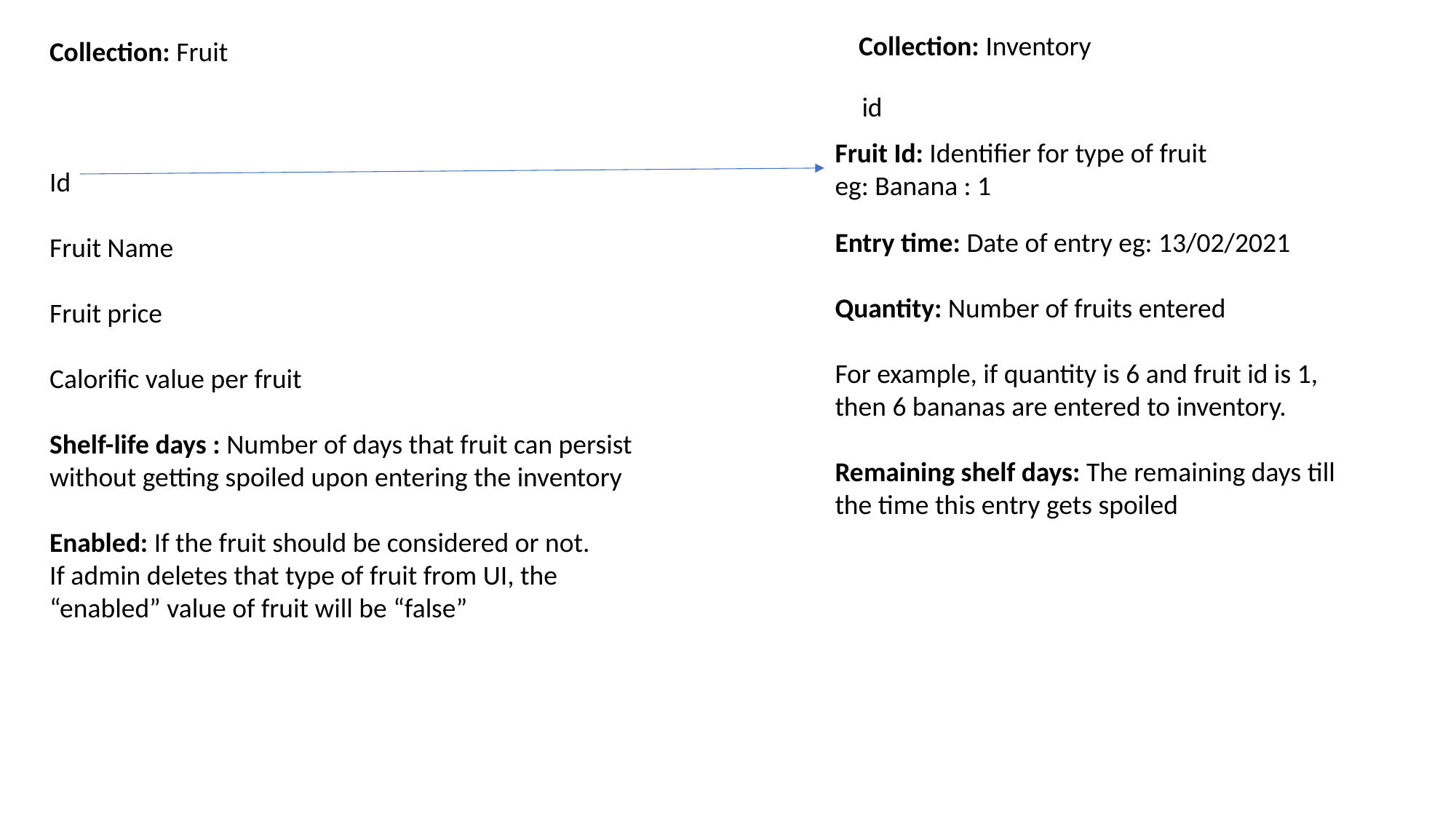

Collection: Inventory
Collection: Fruit
       id
Fruit Id: Identifier for type of fruit
eg: Banana : 1
Id

Fruit Name

Fruit price

Calorific value per fruit

Shelf-life days : Number of days that fruit can persist without getting spoiled upon entering the inventory

Enabled: If the fruit should be considered or not.
If admin deletes that type of fruit from UI, the “enabled” value of fruit will be “false”
Entry time: Date of entry eg: 13/02/2021

Quantity: Number of fruits entered

For example, if quantity is 6 and fruit id is 1, then 6 bananas are entered to inventory.

Remaining shelf days: The remaining days till the time this entry gets spoiled